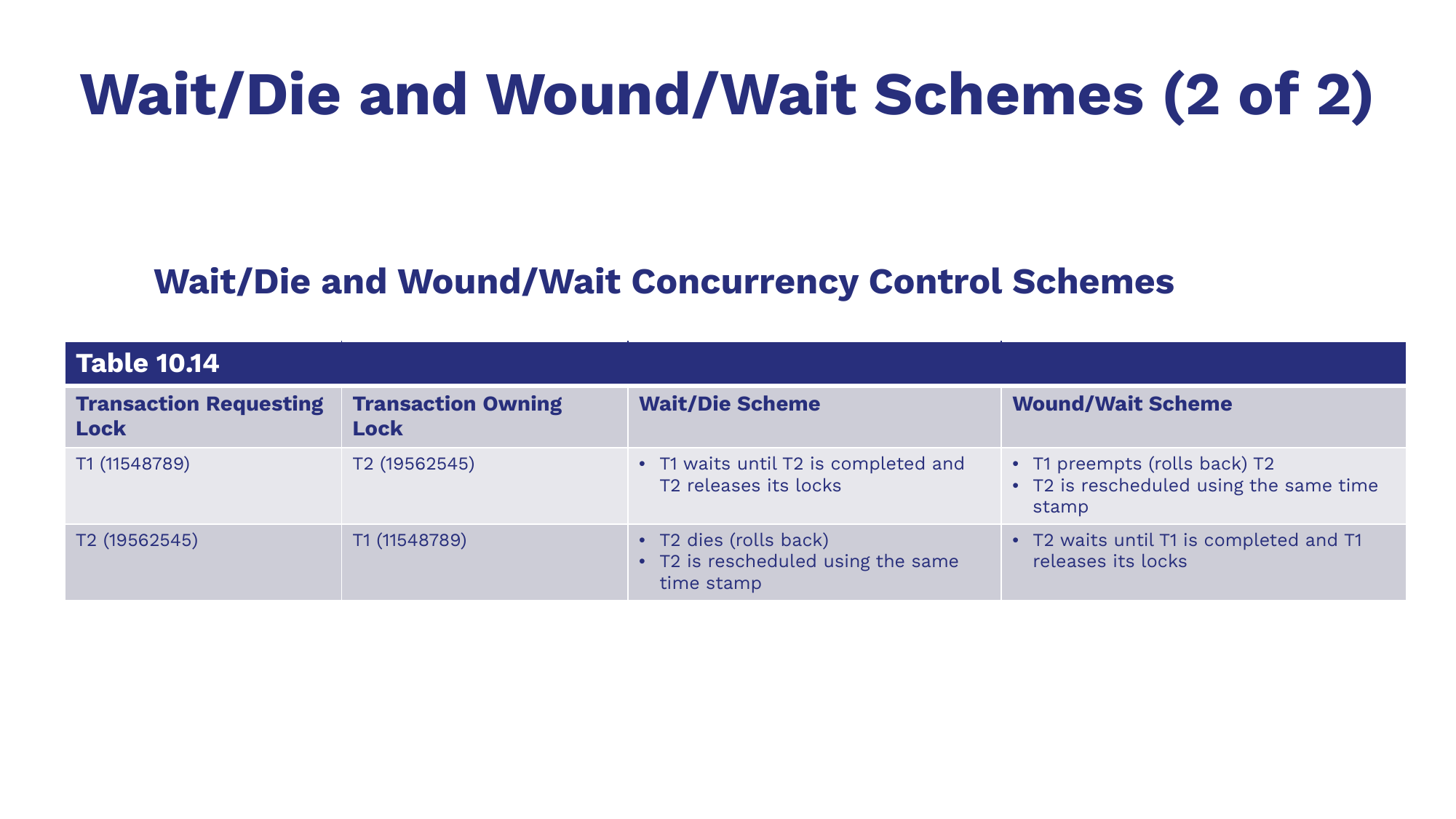

# Wait/Die and Wound/Wait Schemes (2 of 2)
Wait/Die and Wound/Wait Concurrency Control Schemes

| Table 10.14 |  |  |  |
| --- | --- | --- | --- |
| Transaction Requesting Lock | Transaction Owning Lock | Wait/Die Scheme | Wound/Wait Scheme |
| T1 (11548789) | T2 (19562545) | T1 waits until T2 is completed and T2 releases its locks | T1 preempts (rolls back) T2 T2 is rescheduled using the same time stamp |
| T2 (19562545) | T1 (11548789) | T2 dies (rolls back) T2 is rescheduled using the same time stamp | T2 waits until T1 is completed and T1 releases its locks |